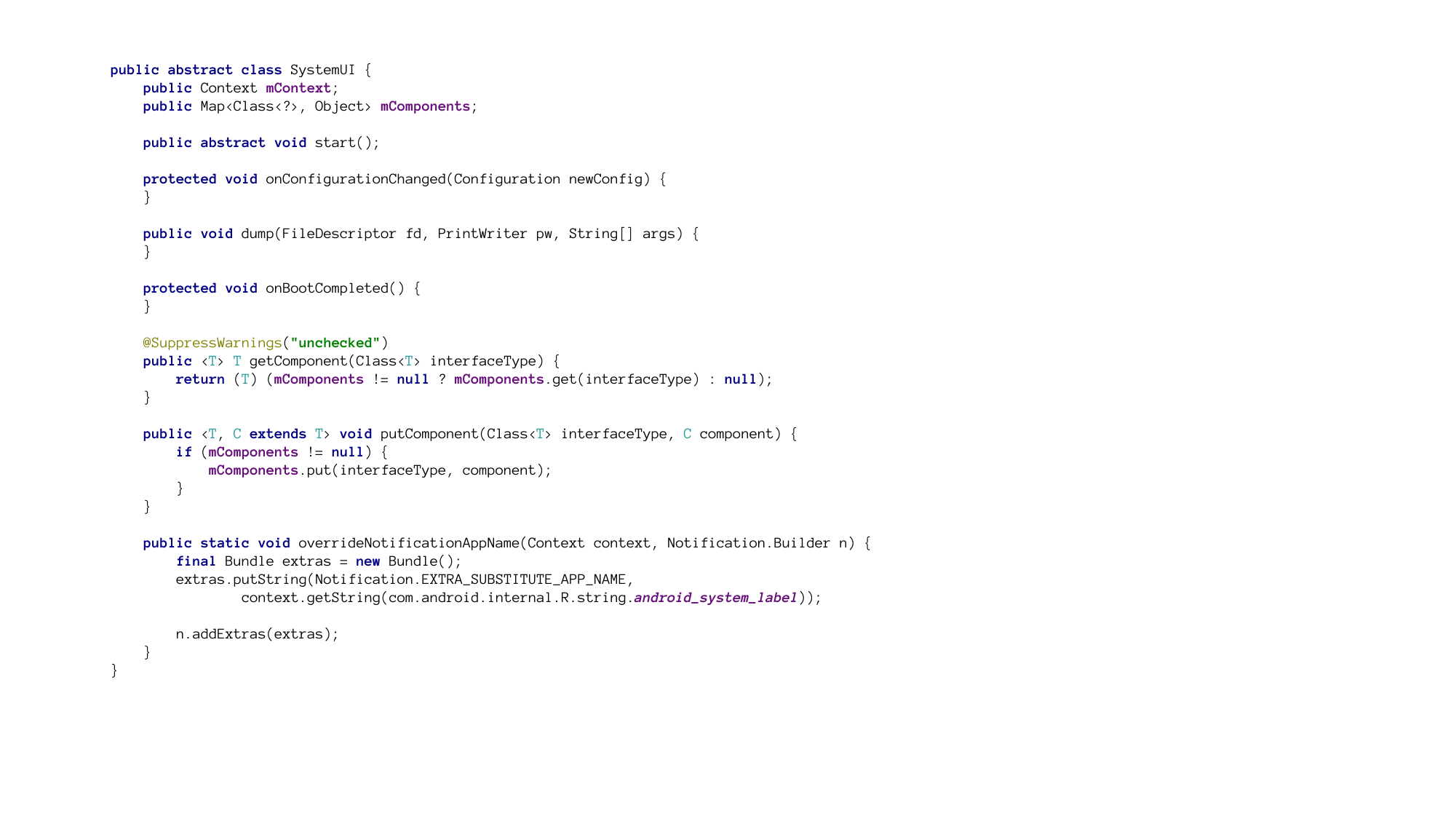

public abstract class SystemUI {
    public Context mContext;
    public Map<Class<?>, Object> mComponents;
    public abstract void start();
    protected void onConfigurationChanged(Configuration newConfig) {
    }
    public void dump(FileDescriptor fd, PrintWriter pw, String[] args) {
    }
    protected void onBootCompleted() {
    }
    @SuppressWarnings("unchecked")
    public <T> T getComponent(Class<T> interfaceType) {
        return (T) (mComponents != null ? mComponents.get(interfaceType) : null);
    }
    public <T, C extends T> void putComponent(Class<T> interfaceType, C component) {
        if (mComponents != null) {
            mComponents.put(interfaceType, component);
        }
    }
    public static void overrideNotificationAppName(Context context, Notification.Builder n) {
        final Bundle extras = new Bundle();
        extras.putString(Notification.EXTRA_SUBSTITUTE_APP_NAME,
                context.getString(com.android.internal.R.string.android_system_label));
        n.addExtras(extras);
    }
}